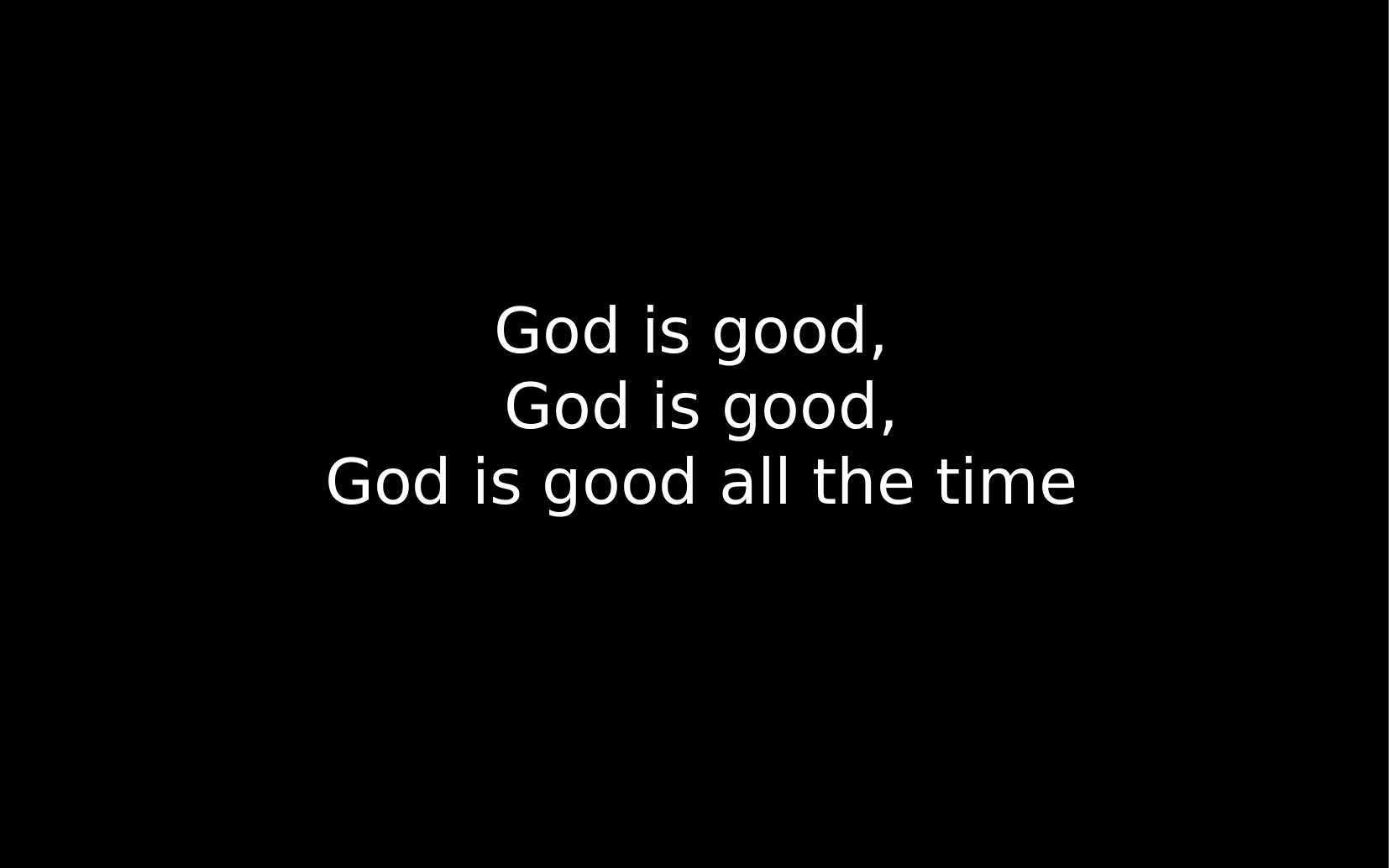

God is good,
God is good,
God is good all the time